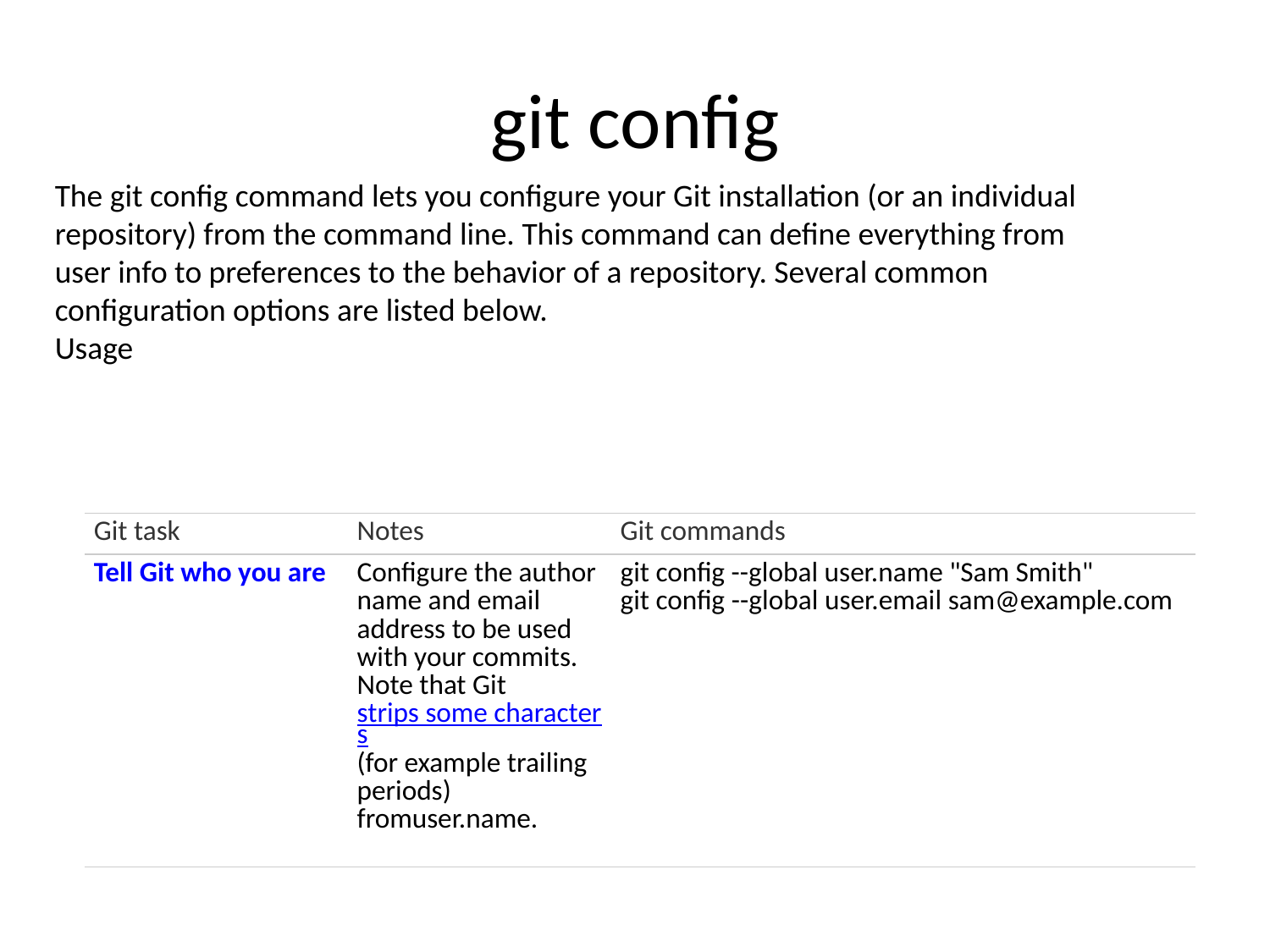

# git config
The git config command lets you configure your Git installation (or an individual repository) from the command line. This command can define everything from user info to preferences to the behavior of a repository. Several common configuration options are listed below.
Usage

| Git task | Notes | Git commands |
| --- | --- | --- |
| Tell Git who you are | Configure the author name and email address to be used with your commits. Note that Git strips some characters(for example trailing periods) fromuser.name. | git config --global user.name "Sam Smith" git config --global user.email sam@example.com |